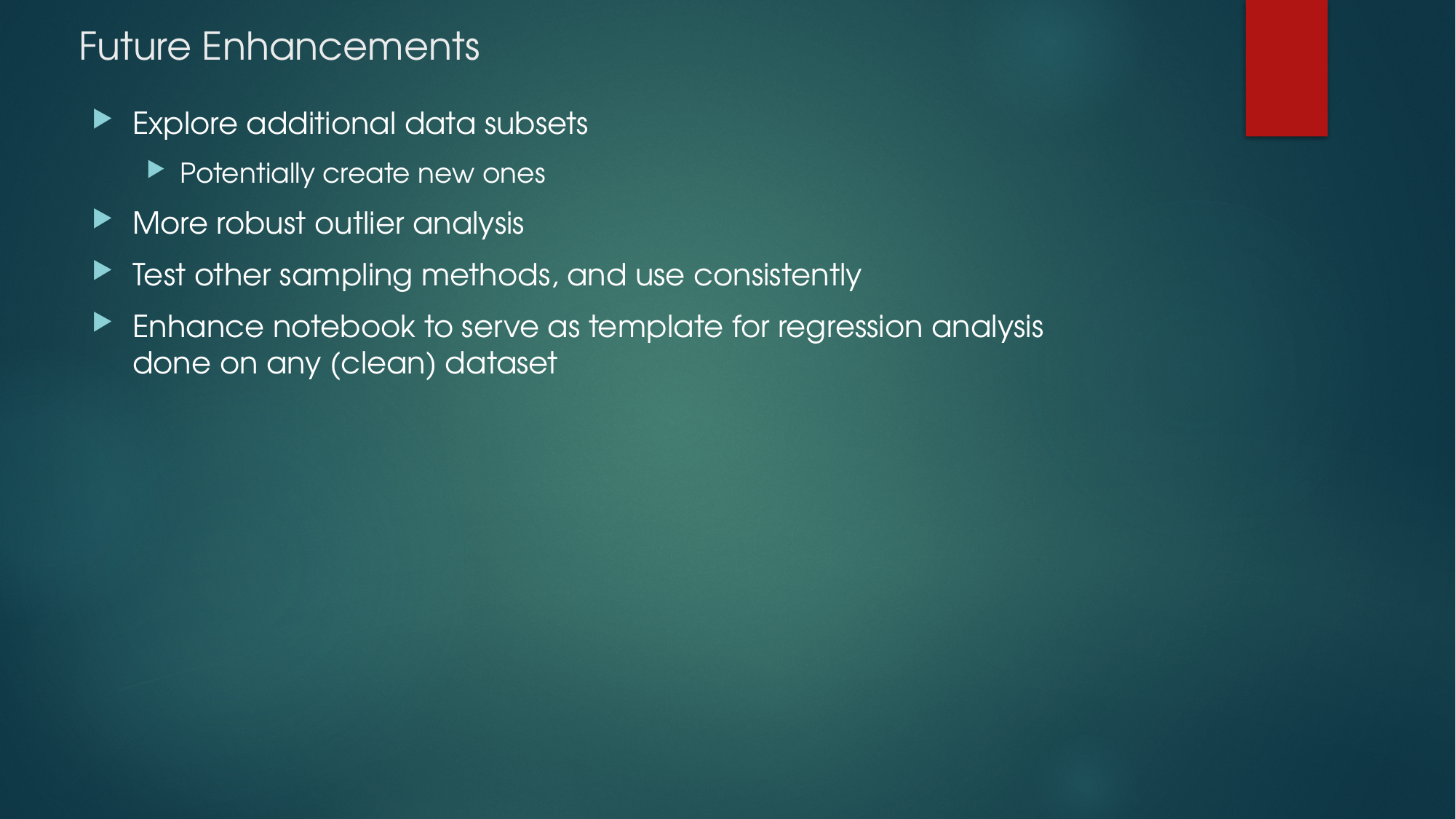

# Future Enhancements
Explore additional data subsets
Potentially create new ones
More robust outlier analysis
Test other sampling methods, and use consistently
Enhance notebook to serve as template for regression analysis done on any (clean) dataset